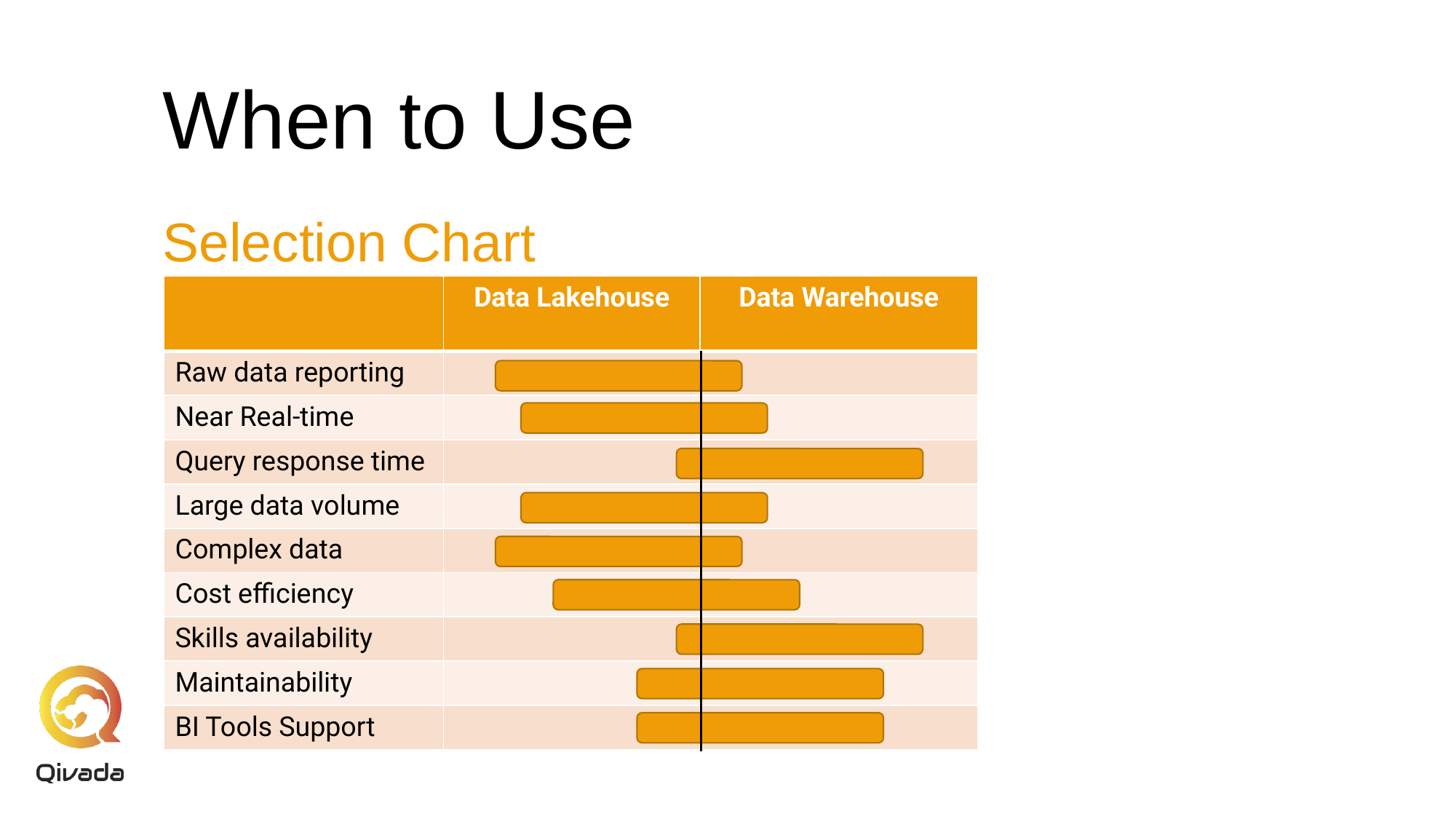

# When to Use
Selection Chart
|  | Data Lakehouse | Data Warehouse |
| --- | --- | --- |
| Raw data reporting |  |  |
| Near Real-time |  |  |
| Query response time |  |  |
| Large data volume |  |  |
| Complex data |  |  |
| Cost efficiency |  |  |
| Skills availability |  |  |
| Maintainability |  |  |
| BI Tools Support |  |  |